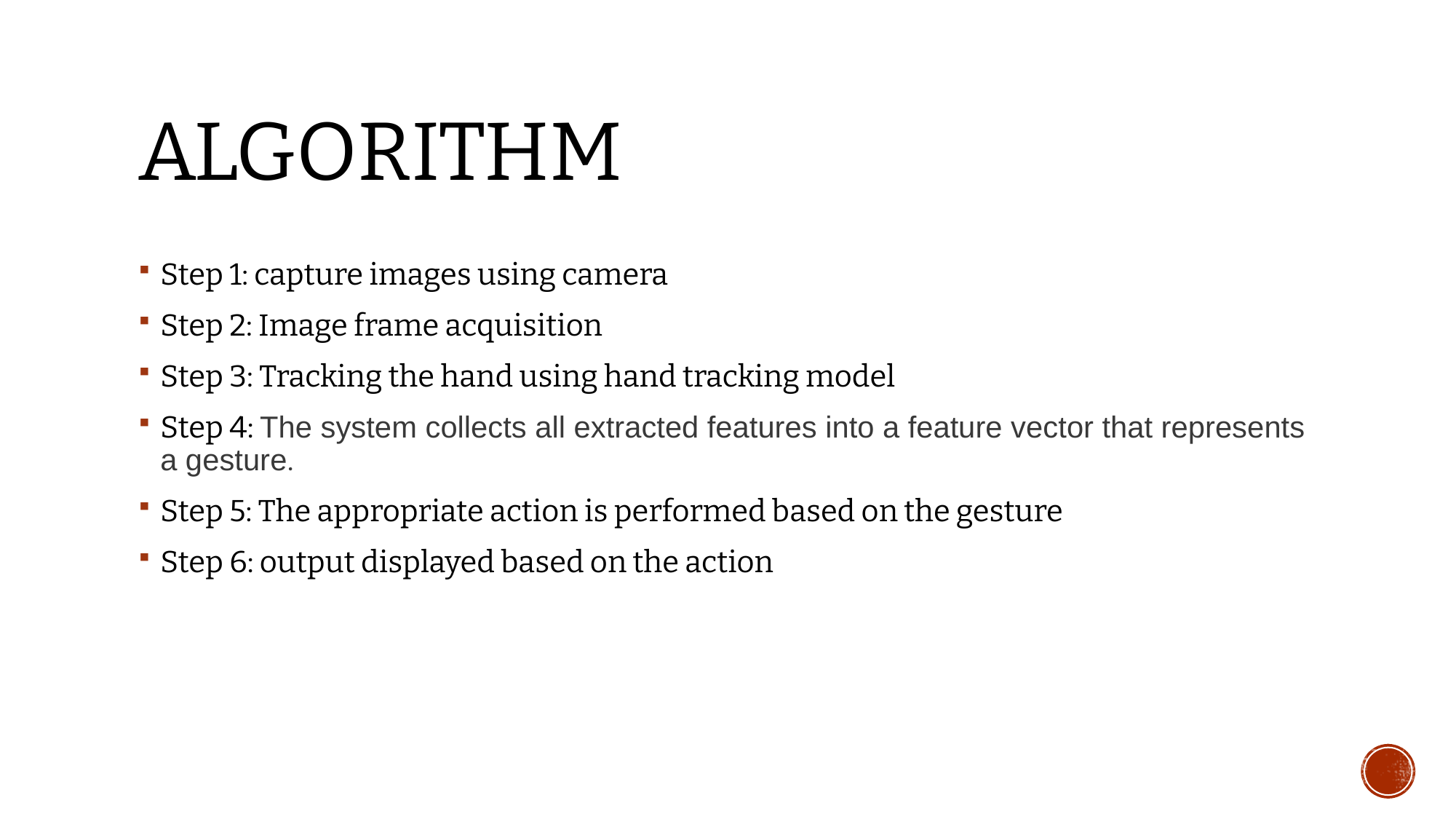

# algorithm
Step 1: capture images using camera
Step 2: Image frame acquisition
Step 3: Tracking the hand using hand tracking model
Step 4: The system collects all extracted features into a feature vector that represents a gesture.
Step 5: The appropriate action is performed based on the gesture
Step 6: output displayed based on the action